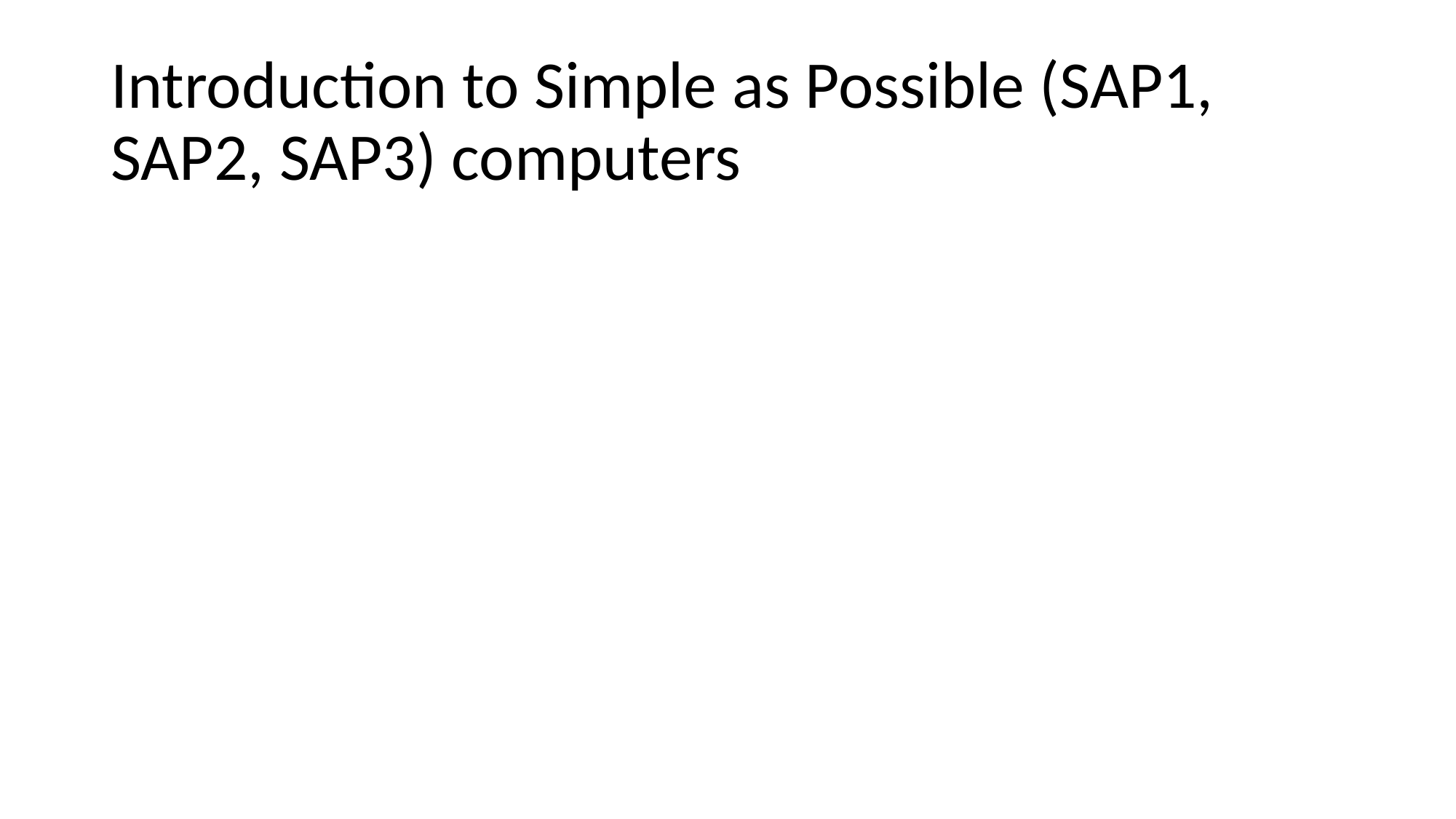

# Introduction to Simple as Possible (SAP1, SAP2, SAP3) computers